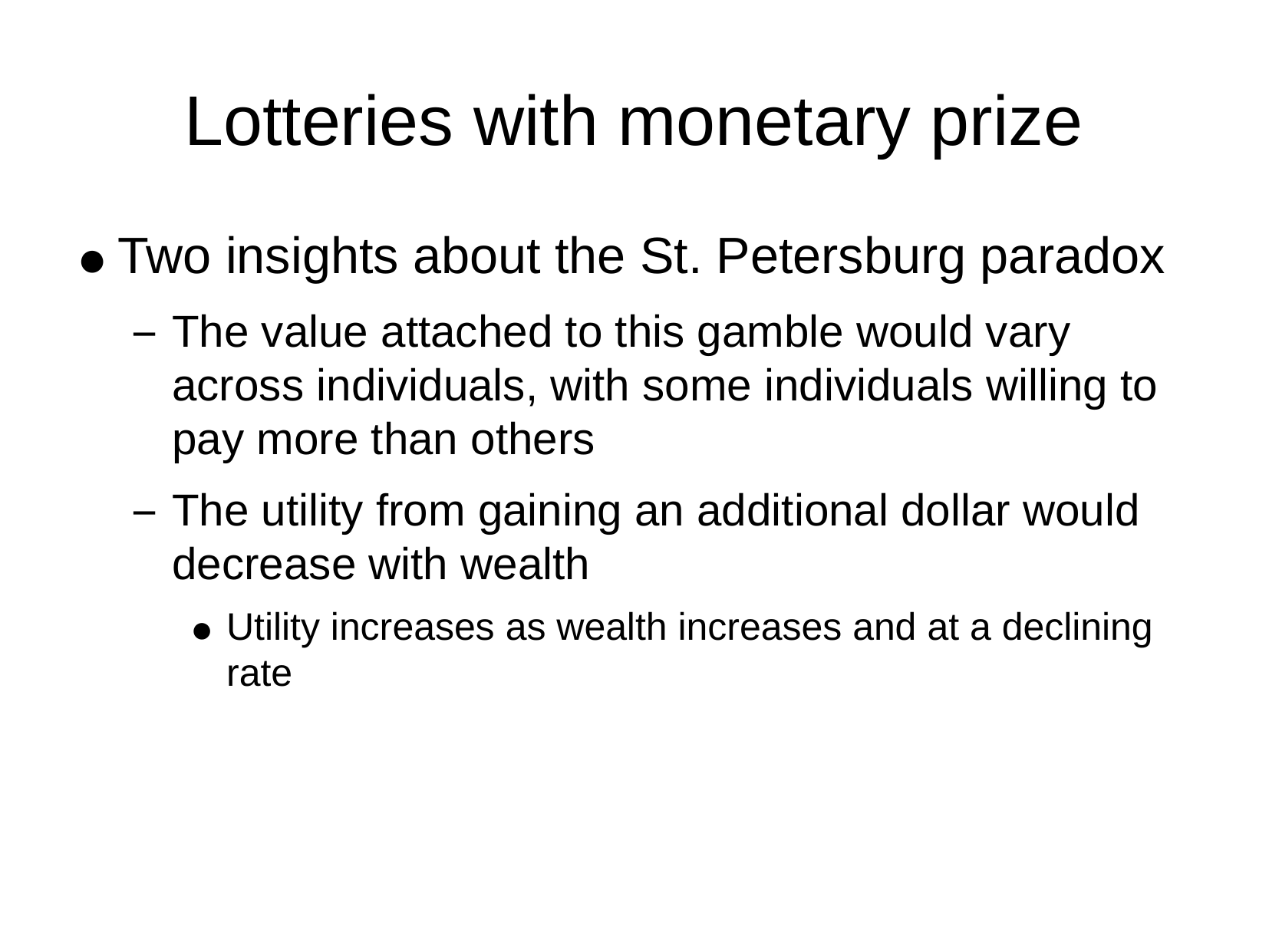

Lotteries with monetary prize
Two insights about the St. Petersburg paradox
The value attached to this gamble would vary across individuals, with some individuals willing to pay more than others
The utility from gaining an additional dollar would decrease with wealth
Utility increases as wealth increases and at a declining rate